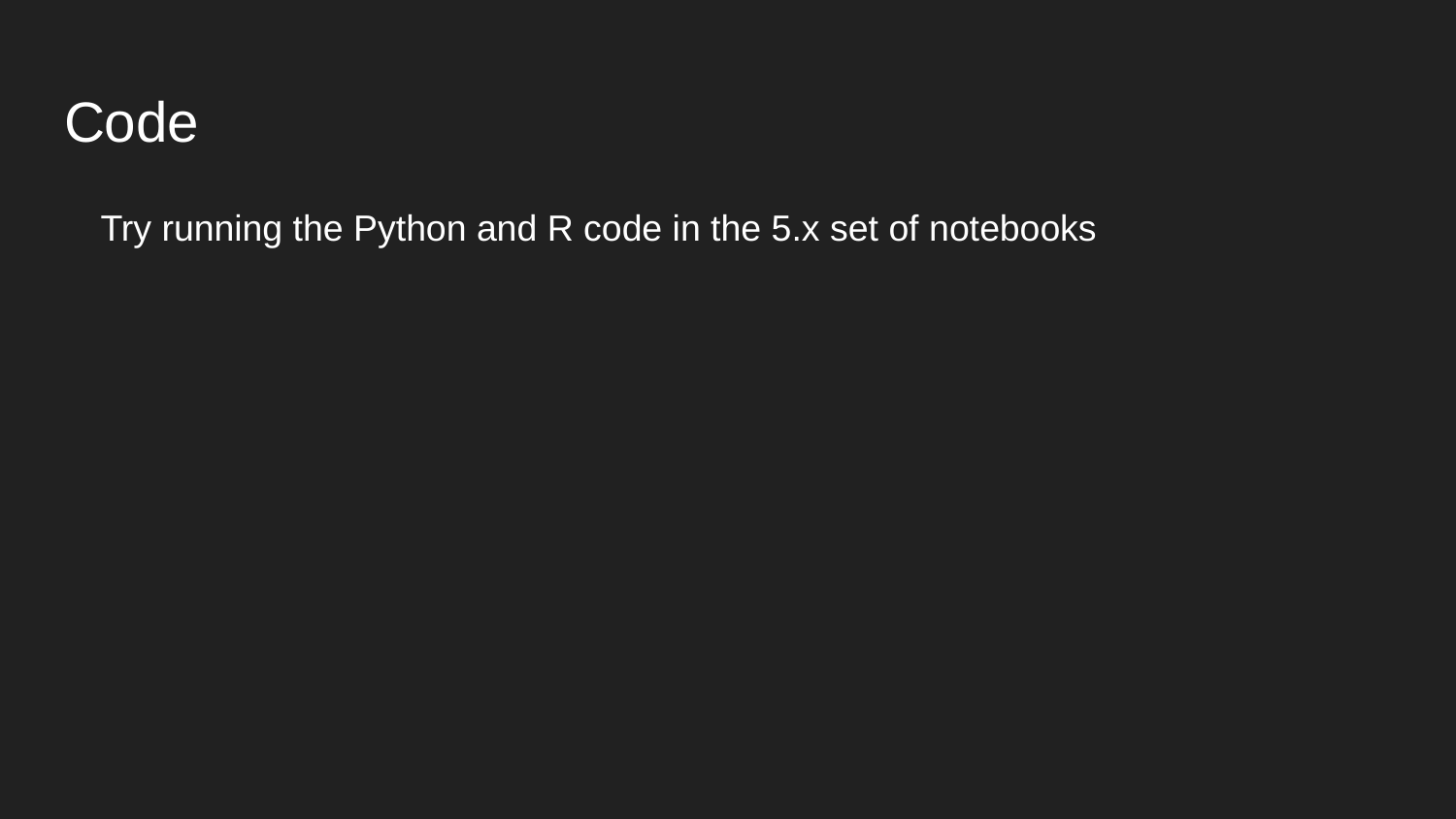

# Code
Try running the Python and R code in the 5.x set of notebooks